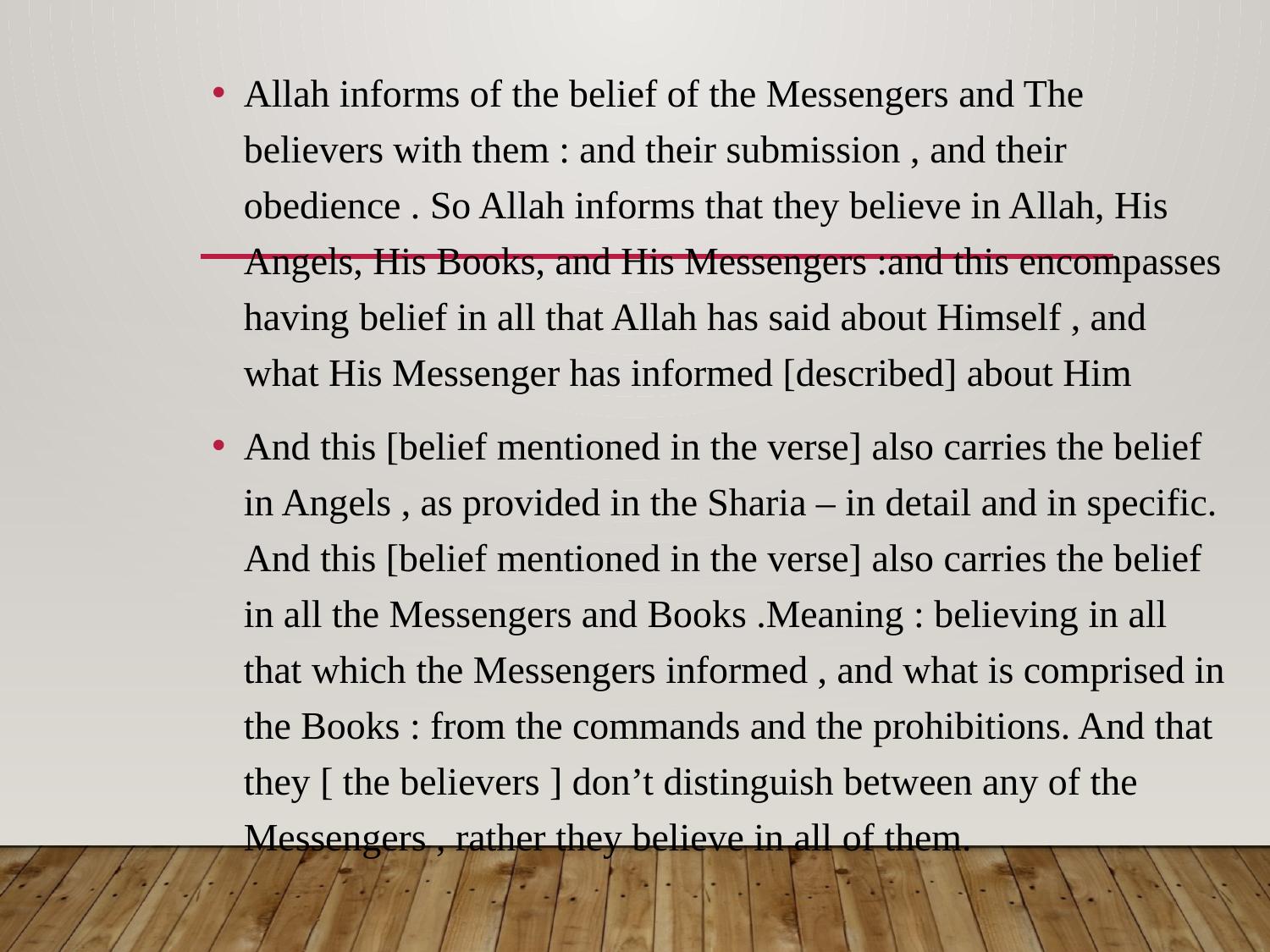

Allah informs of the belief of the Messengers and The believers with them : and their submission , and their obedience . So Allah informs that they believe in Allah, His Angels, His Books, and His Messengers :and this encompasses having belief in all that Allah has said about Himself , and what His Messenger has informed [described] about Him
And this [belief mentioned in the verse] also carries the belief in Angels , as provided in the Sharia – in detail and in specific. And this [belief mentioned in the verse] also carries the belief in all the Messengers and Books .Meaning : believing in all that which the Messengers informed , and what is comprised in the Books : from the commands and the prohibitions. And that they [ the believers ] don’t distinguish between any of the Messengers , rather they believe in all of them.